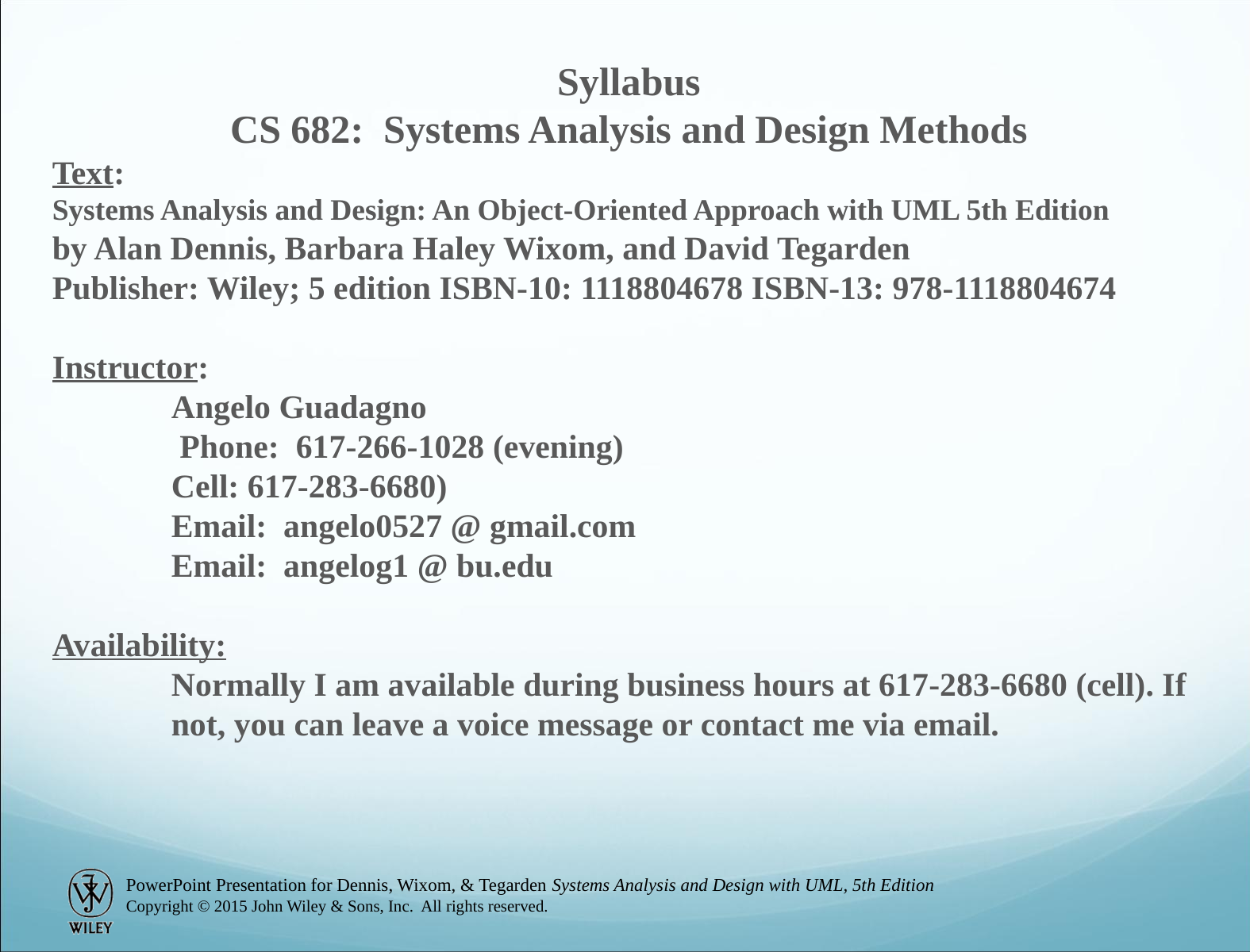

Syllabus
CS 682:  Systems Analysis and Design Methods
Text:
Systems Analysis and Design: An Object-Oriented Approach with UML 5th Edition
by Alan Dennis, Barbara Haley Wixom, and David Tegarden
Publisher: Wiley; 5 edition ISBN-10: 1118804678 ISBN-13: 978-1118804674

Instructor:
	Angelo Guadagno
	 Phone:  617-266-1028 (evening)
	Cell: 617-283-6680)
	Email:  angelo0527 @ gmail.com
	Email:  angelog1 @ bu.edu

Availability:
	Normally I am available during business hours at 617-283-6680 (cell). If 	not, you can leave a voice message or contact me via email.